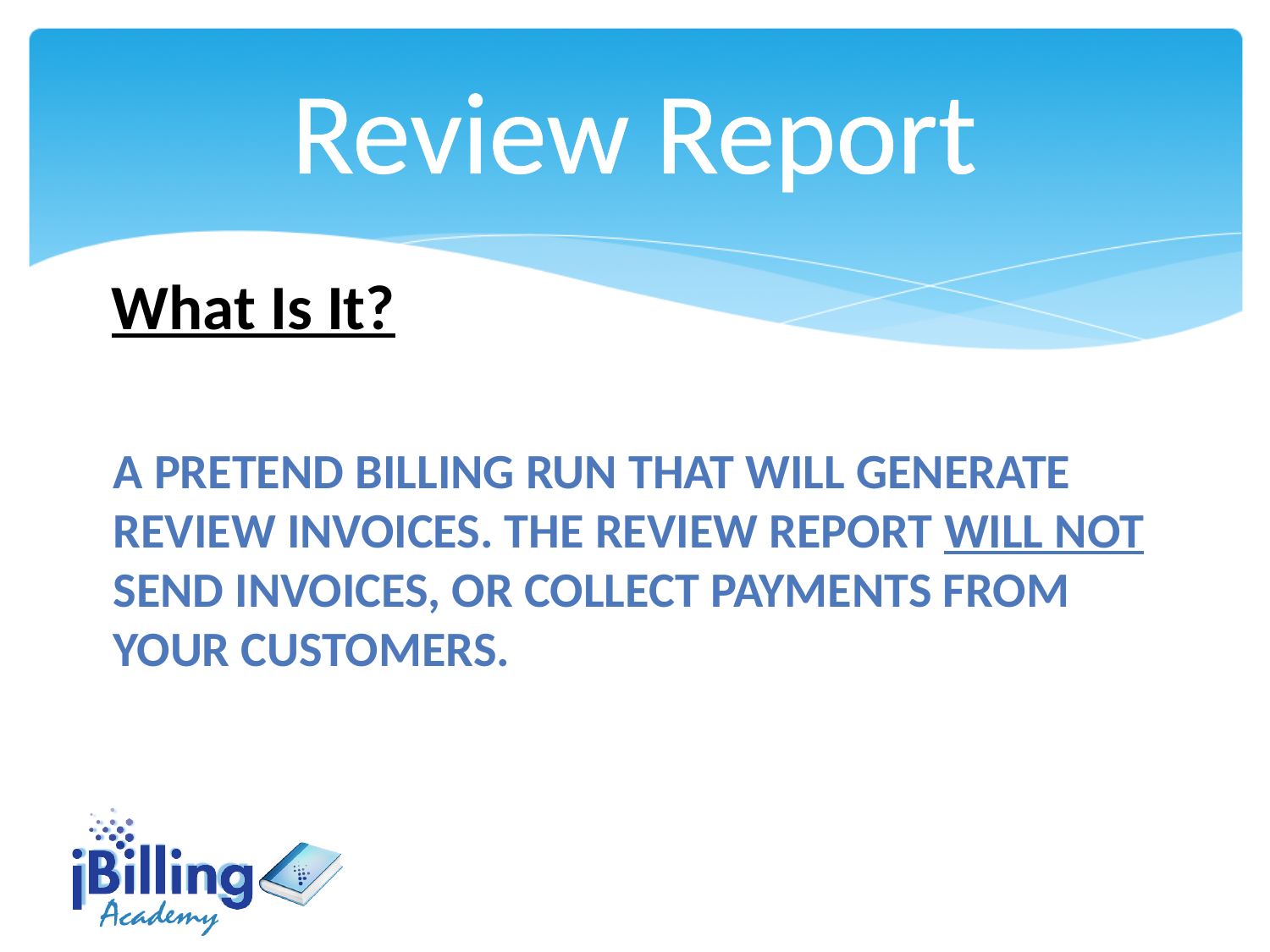

Review Report
What Is It?
a pretend billing run that will generate review invoices. The review report will not send invoices, or collect payments from your customers.